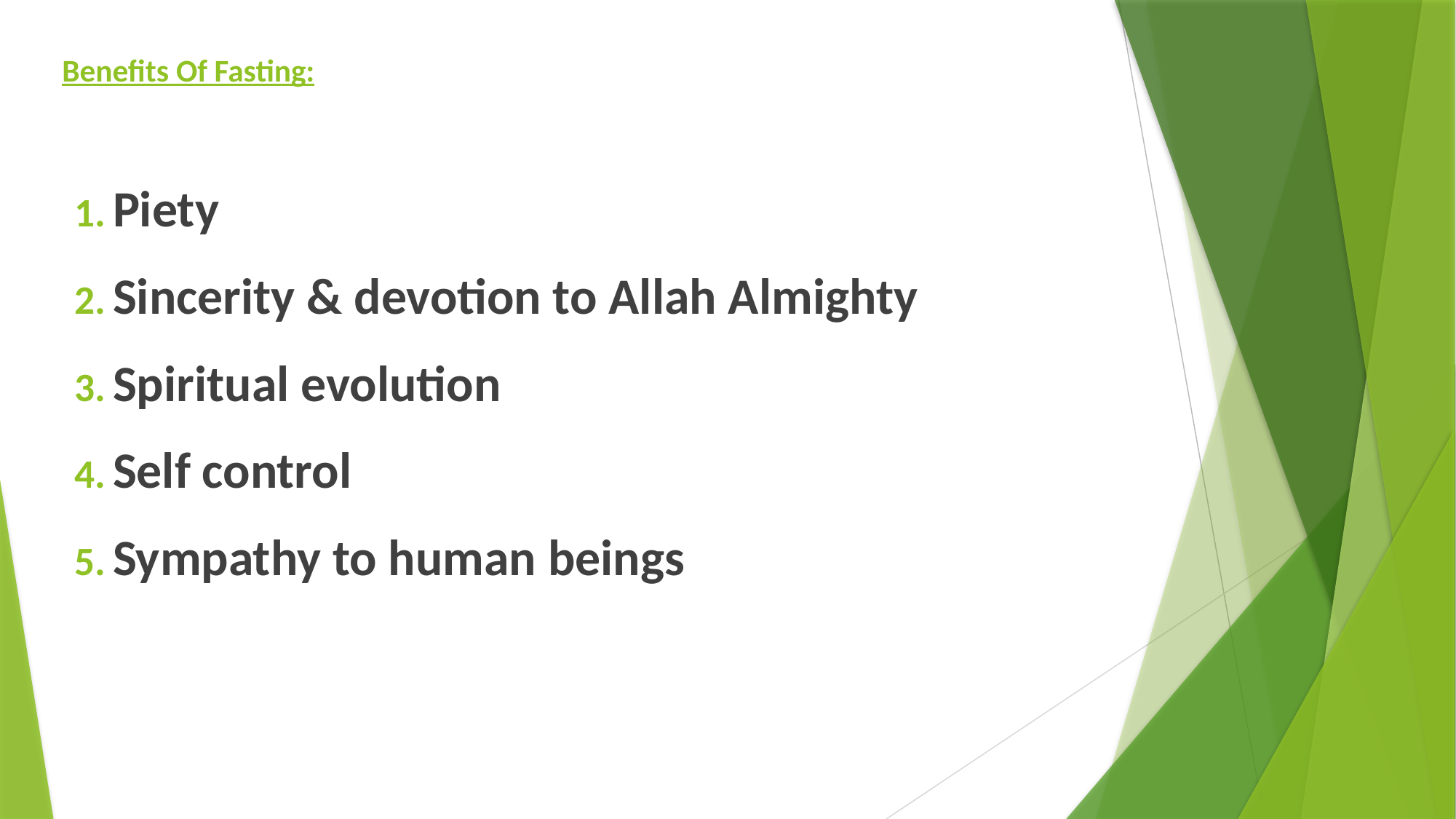

# Benefits Of Fasting:
Piety
Sincerity & devotion to Allah Almighty
Spiritual evolution
Self control
Sympathy to human beings